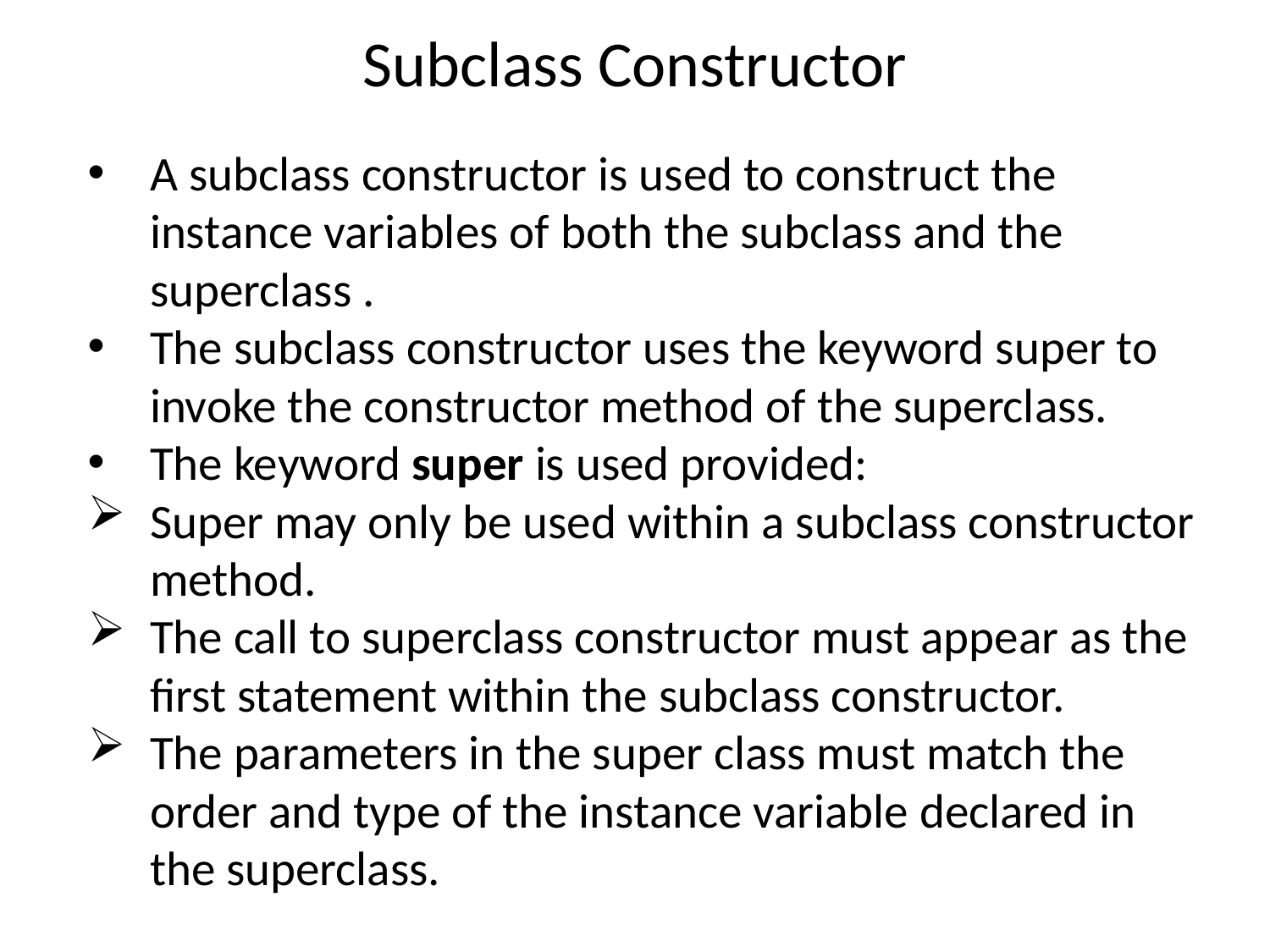

# Subclass Constructor
A subclass constructor is used to construct the instance variables of both the subclass and the superclass .
The subclass constructor uses the keyword super to invoke the constructor method of the superclass.
The keyword super is used provided:
Super may only be used within a subclass constructor method.
The call to superclass constructor must appear as the first statement within the subclass constructor.
The parameters in the super class must match the order and type of the instance variable declared in the superclass.